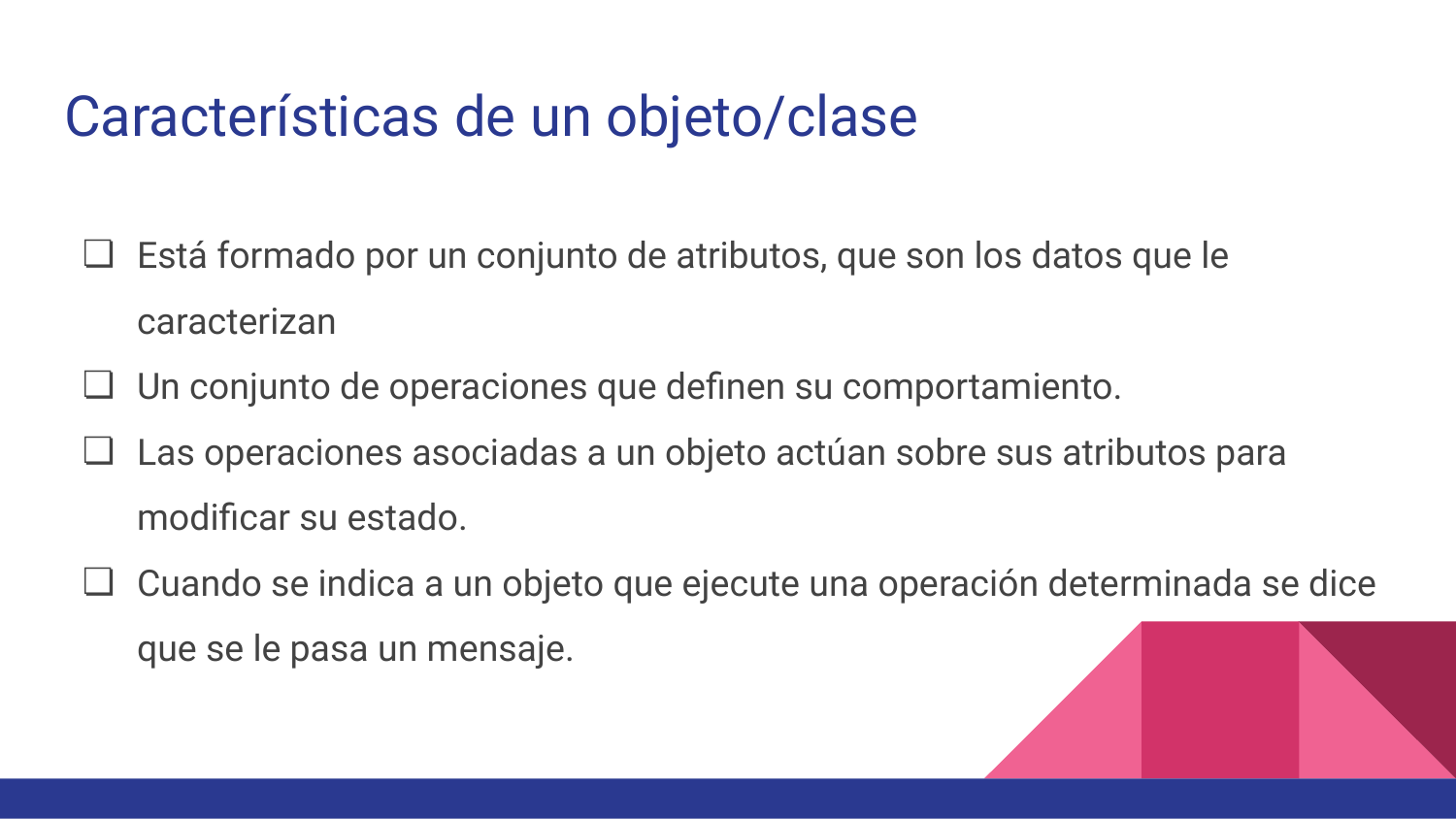

# Características de un objeto/clase
Está formado por un conjunto de atributos, que son los datos que le caracterizan
Un conjunto de operaciones que definen su comportamiento.
Las operaciones asociadas a un objeto actúan sobre sus atributos para modificar su estado.
Cuando se indica a un objeto que ejecute una operación determinada se dice que se le pasa un mensaje.